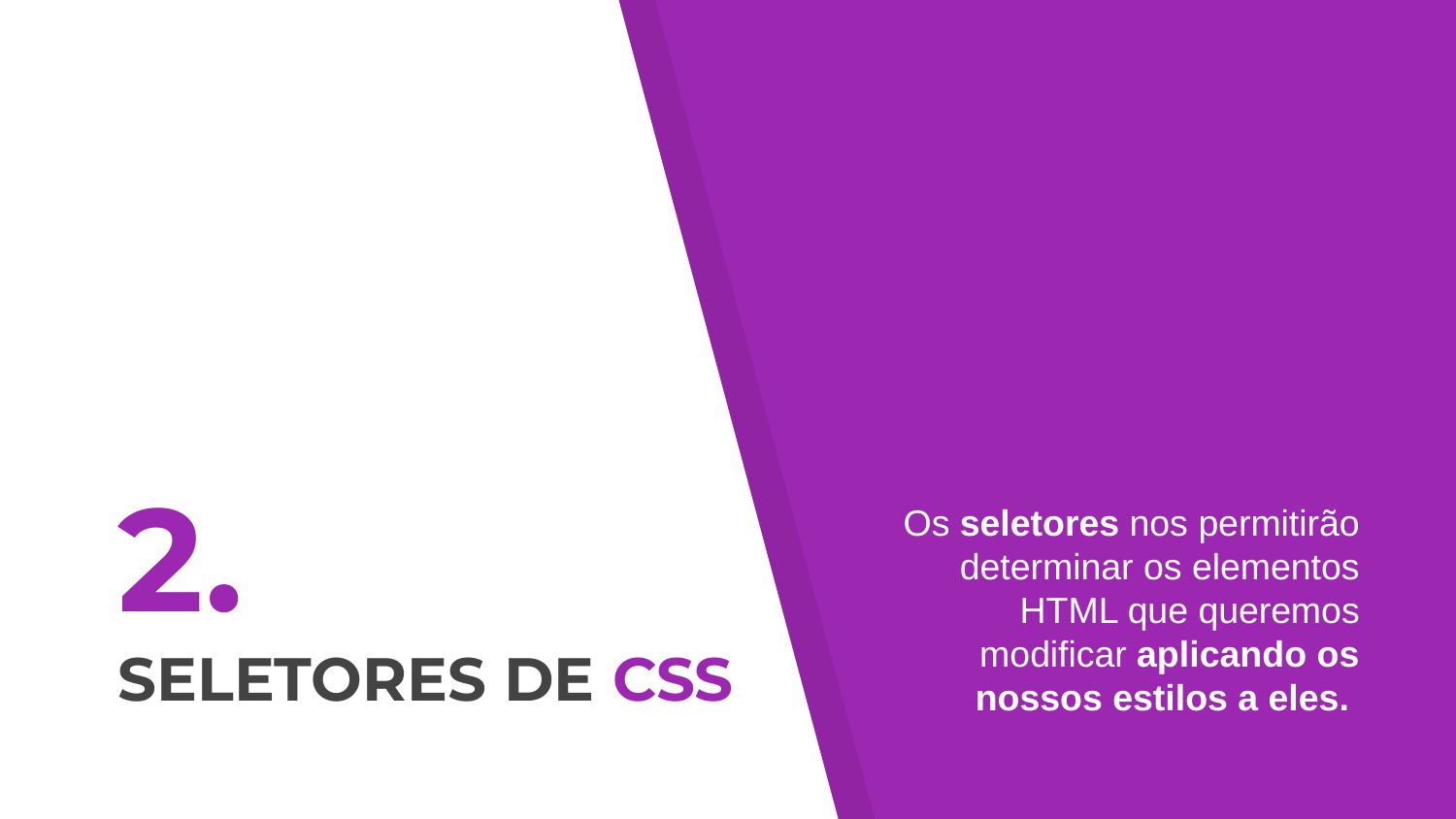

# 2.
SELETORES DE CSS
Os seletores nos permitirão determinar os elementos HTML que queremos modificar aplicando os nossos estilos a eles.